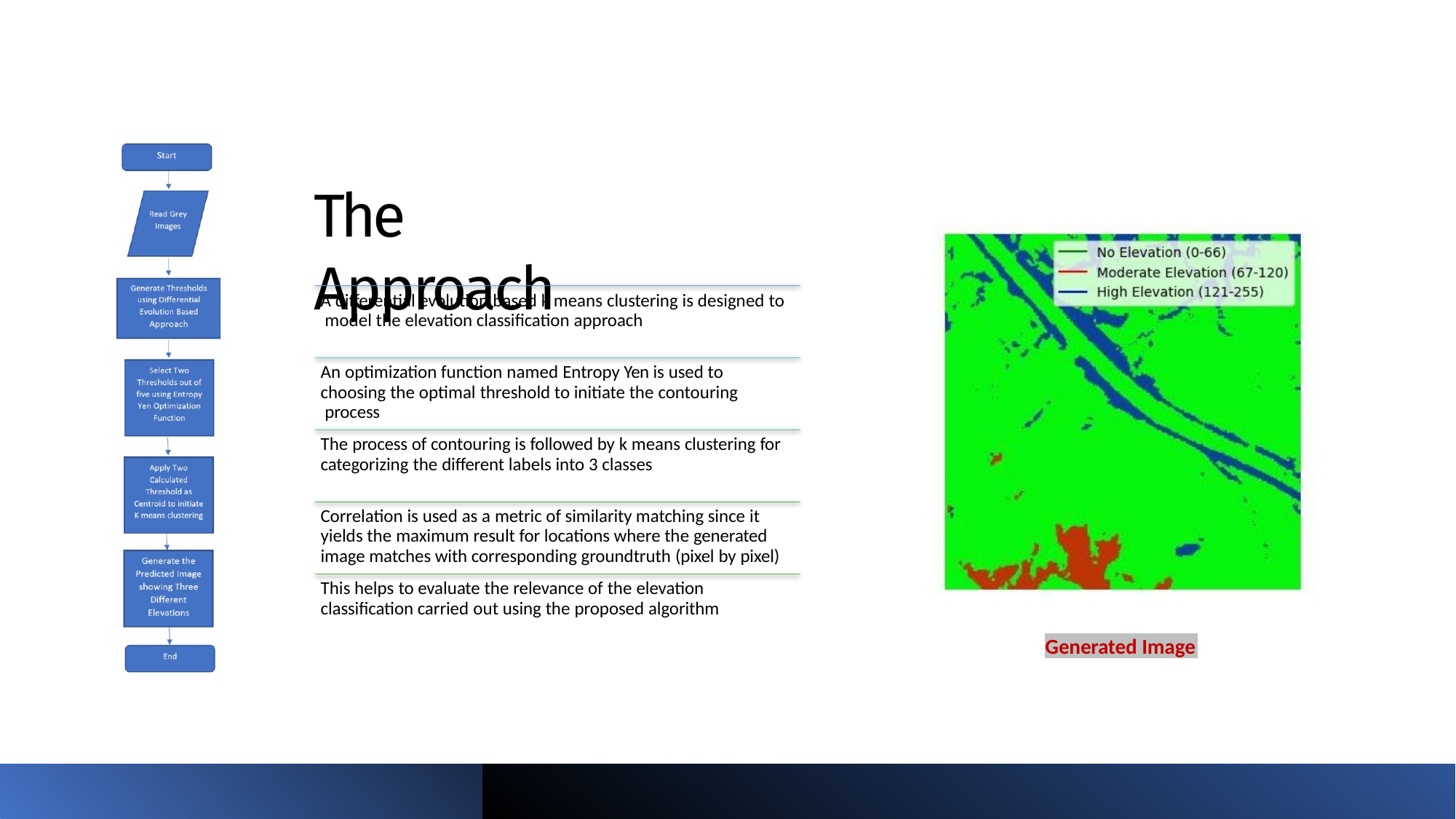

# The Approach

A differential evolution based k means clustering is designed to  model the elevation classification approach

An optimization function named Entropy Yen is used to  choosing the optimal threshold to initiate the contouring  process
The process of contouring is followed by k means clustering for  categorizing the different labels into 3 classes

Correlation is used as a metric of similarity matching since it  yields the maximum result for locations where the generated  image matches with corresponding groundtruth (pixel by pixel)
This helps to evaluate the relevance of the elevation  classification carried out using the proposed algorithm

Generated Image